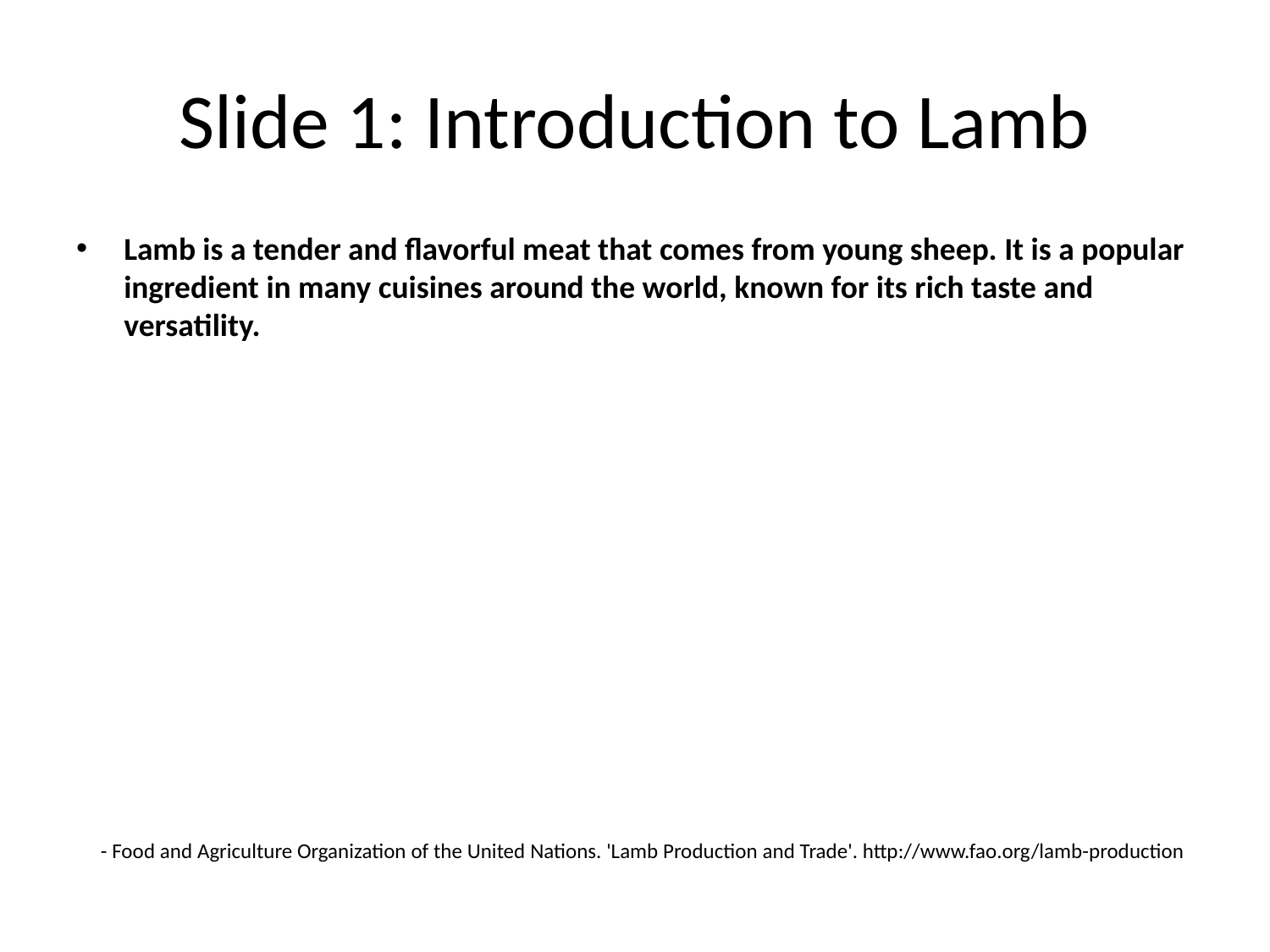

# Slide 1: Introduction to Lamb
Lamb is a tender and flavorful meat that comes from young sheep. It is a popular ingredient in many cuisines around the world, known for its rich taste and versatility.

- Food and Agriculture Organization of the United Nations. 'Lamb Production and Trade'. http://www.fao.org/lamb-production